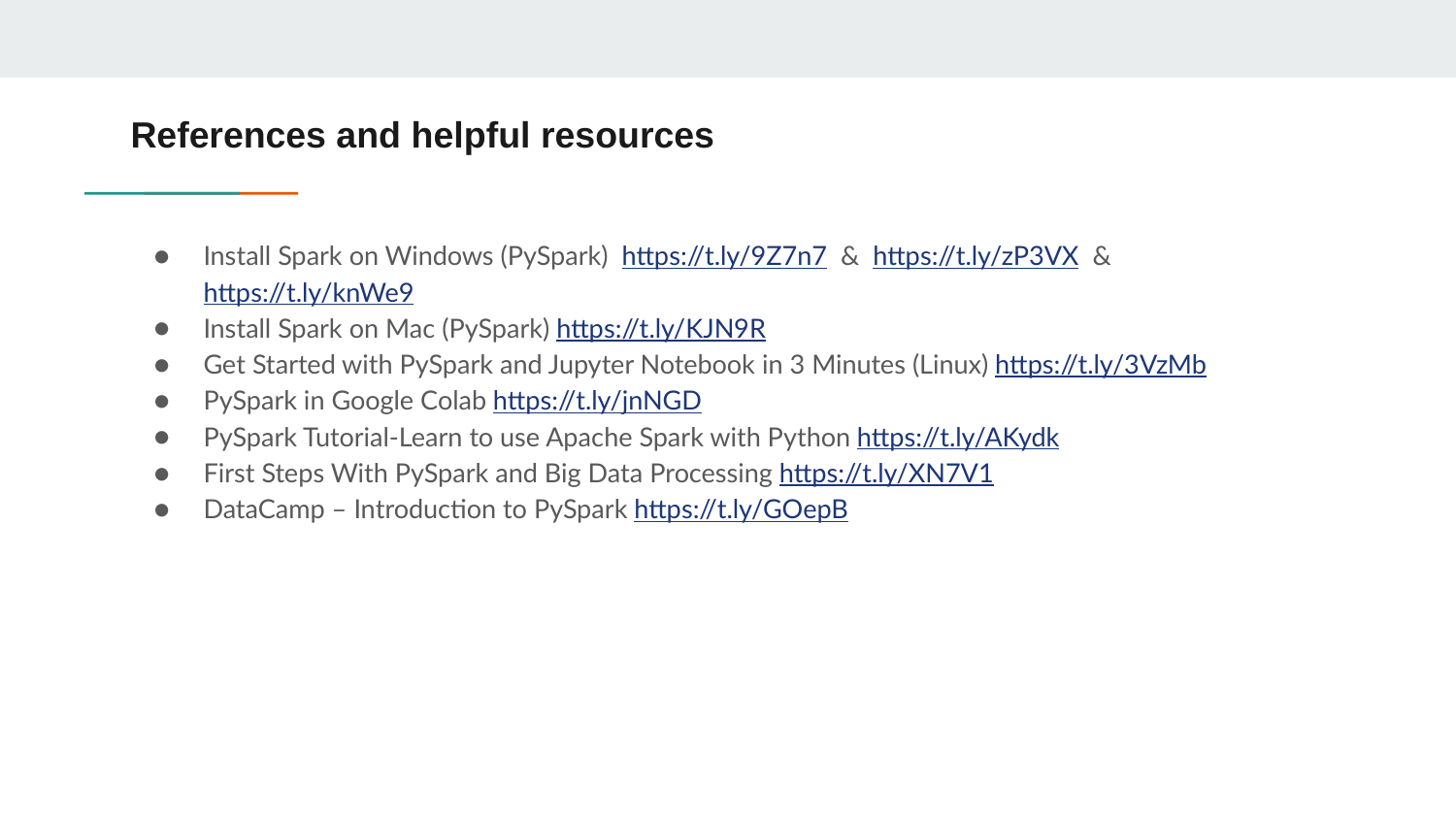

# References and helpful resources
Install Spark on Windows (PySpark)  https://t.ly/9Z7n7  &  https://t.ly/zP3VX  &  https://t.ly/knWe9
Install Spark on Mac (PySpark) https://t.ly/KJN9R
Get Started with PySpark and Jupyter Notebook in 3 Minutes (Linux) https://t.ly/3VzMb
PySpark in Google Colab https://t.ly/jnNGD
PySpark Tutorial-Learn to use Apache Spark with Python https://t.ly/AKydk
First Steps With PySpark and Big Data Processing https://t.ly/XN7V1
DataCamp – Introduction to PySpark https://t.ly/GOepB